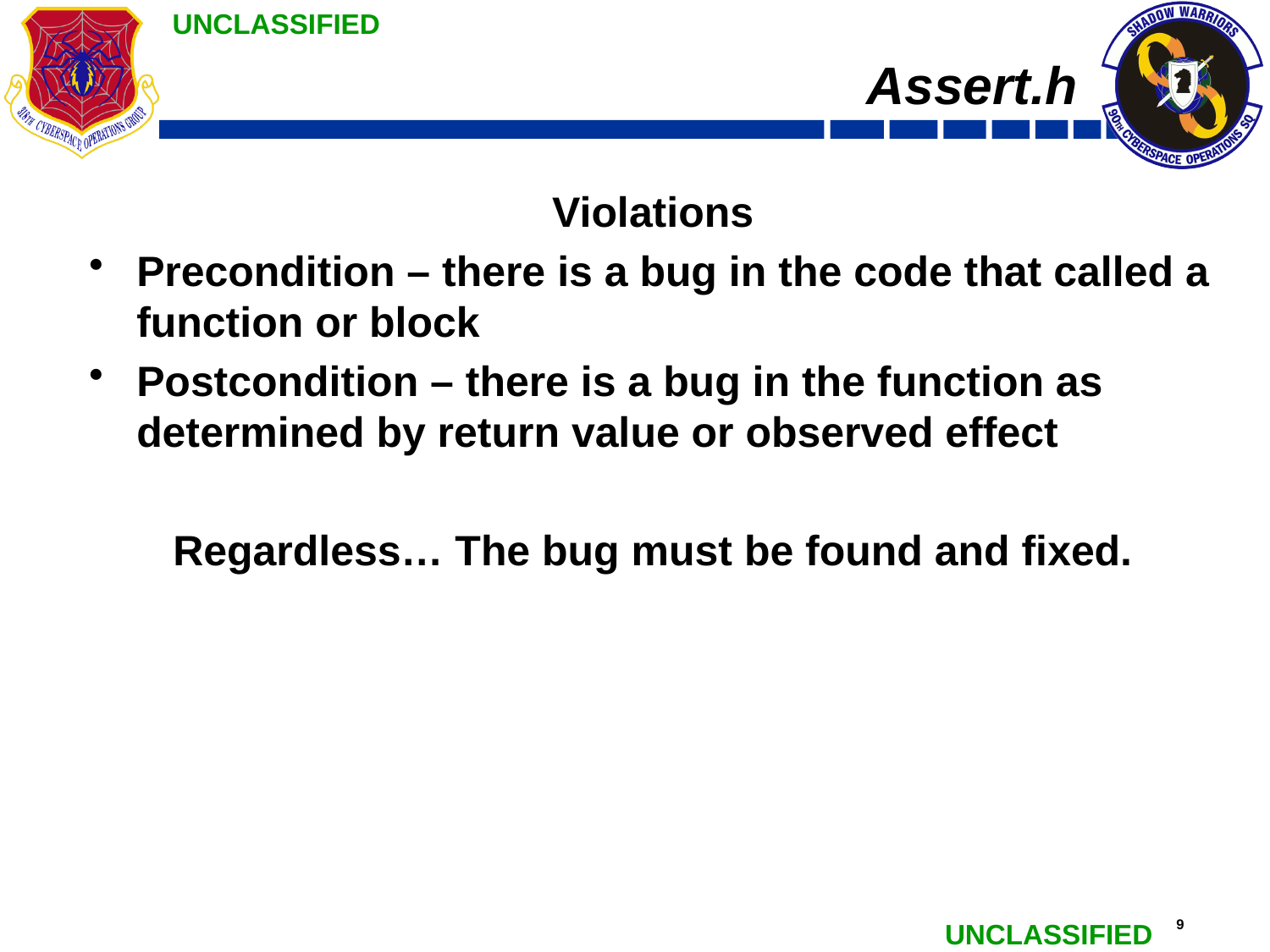

# Assert.h
Violations
Precondition – there is a bug in the code that called a function or block
Postcondition – there is a bug in the function as determined by return value or observed effect

Regardless… The bug must be found and fixed.